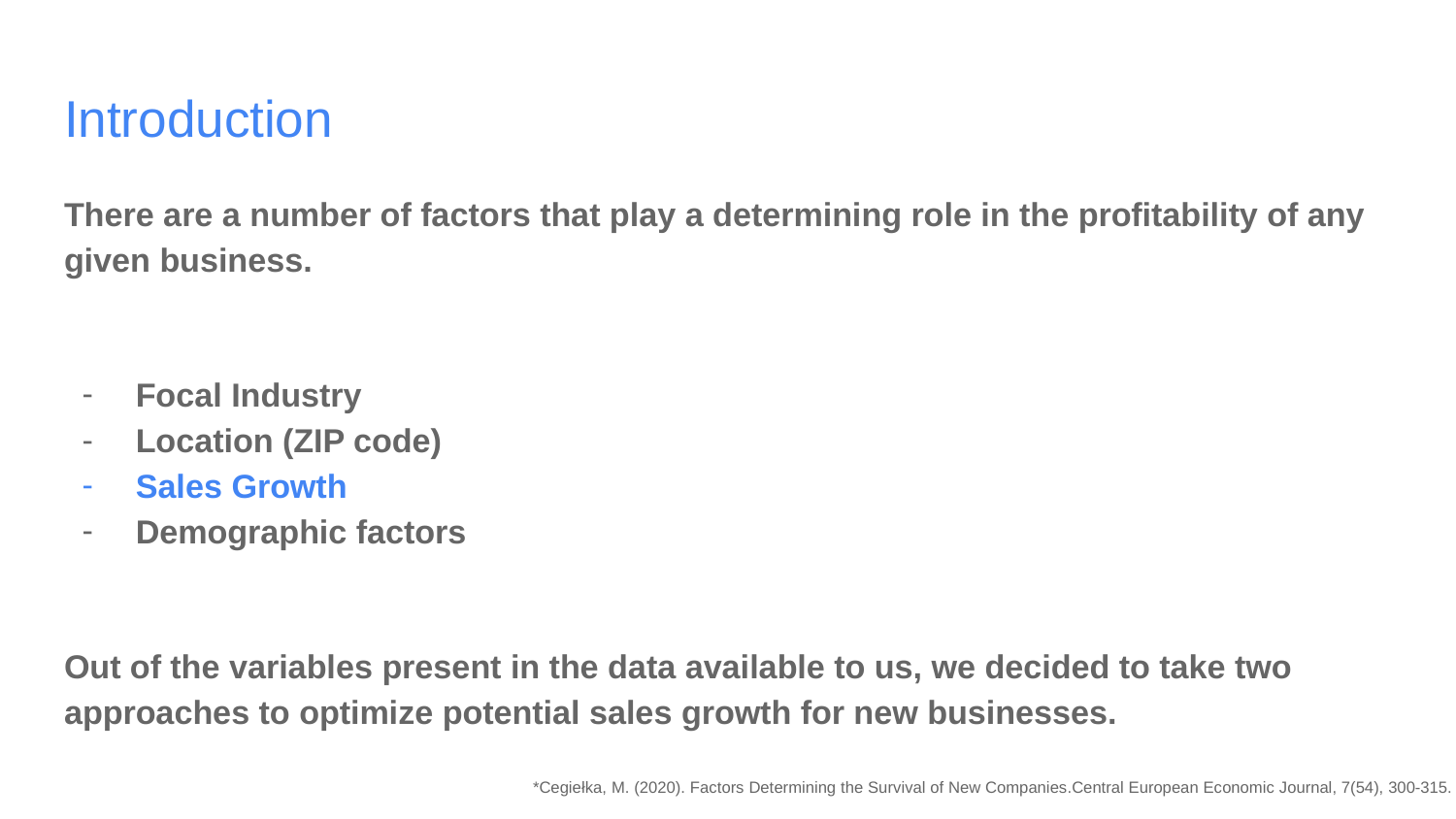

# Introduction
There are a number of factors that play a determining role in the profitability of any given business.

Focal Industry
Location (ZIP code)
Sales Growth
Demographic factors

Out of the variables present in the data available to us, we decided to take two approaches to optimize potential sales growth for new businesses.
*Cegiełka, M. (2020). Factors Determining the Survival of New Companies.Central European Economic Journal, 7(54), 300-315.